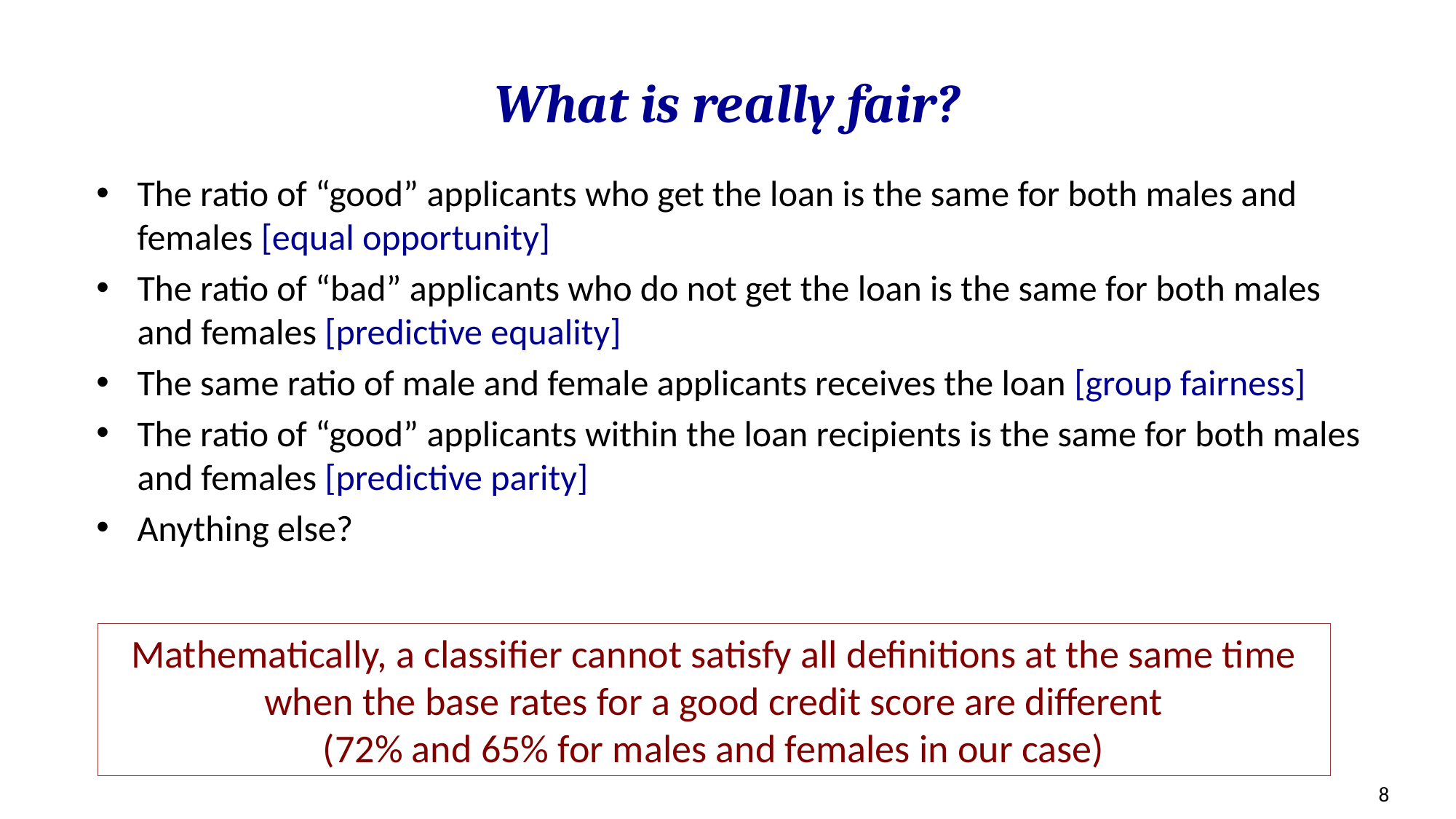

# What is really fair?
The ratio of “good” applicants who get the loan is the same for both males and females [equal opportunity]
The ratio of “bad” applicants who do not get the loan is the same for both males and females [predictive equality]
The same ratio of male and female applicants receives the loan [group fairness]
The ratio of “good” applicants within the loan recipients is the same for both males and females [predictive parity]
Anything else?

Mathematically, a classifier cannot satisfy all definitions at the same time
when the base rates for a good credit score are different
(72% and 65% for males and females in our case)
8